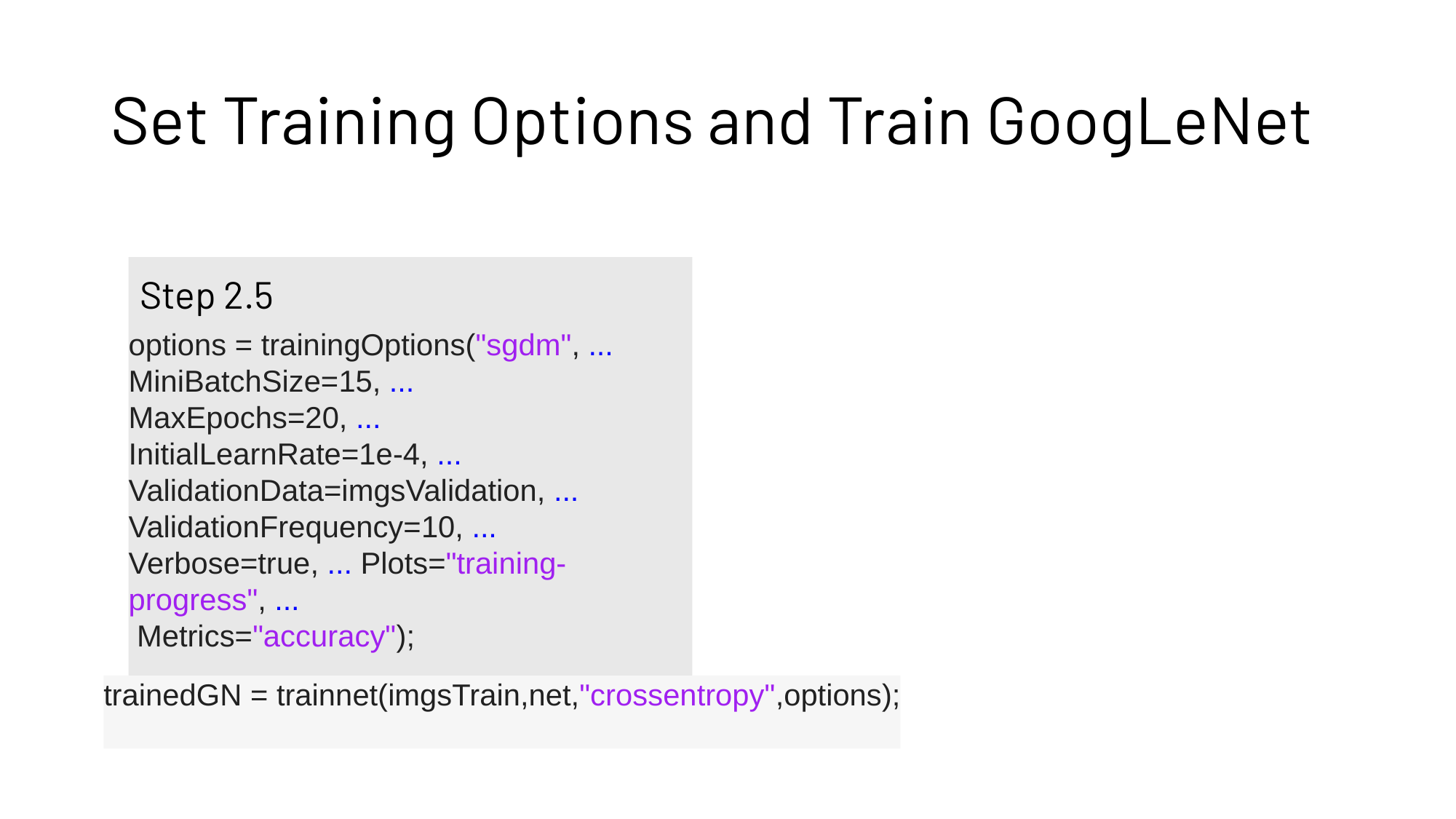

# Set Training Options and Train GoogLeNet
Step 2.5
options = trainingOptions("sgdm", ...
MiniBatchSize=15, ...
MaxEpochs=20, ...
InitialLearnRate=1e-4, ...
ValidationData=imgsValidation, ...
ValidationFrequency=10, ...
Verbose=true, ... Plots="training-progress", ...
 Metrics="accuracy");
trainedGN = trainnet(imgsTrain,net,"crossentropy",options);